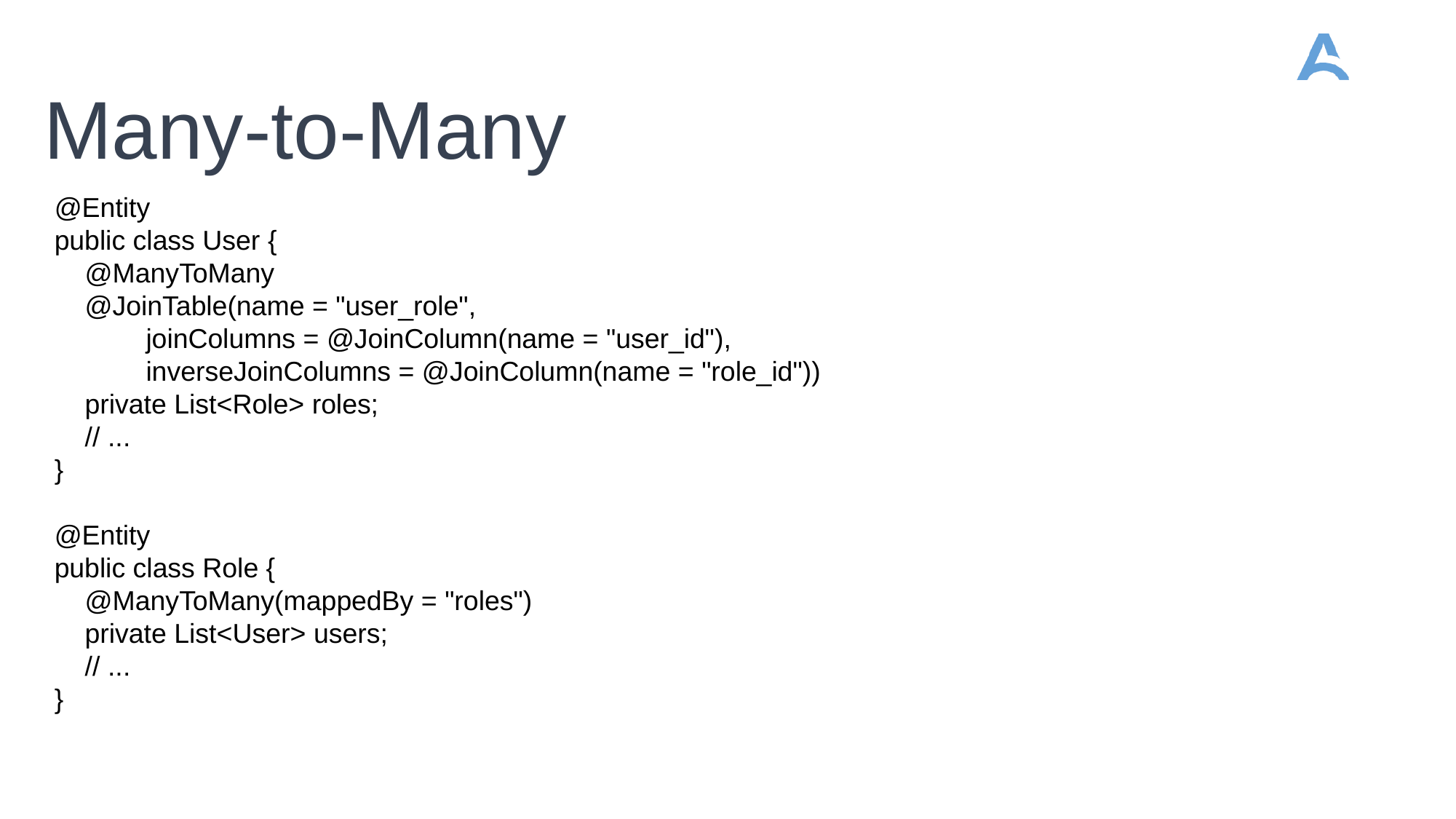

Many-to-Many
@Entity
public class User {
    @ManyToMany
    @JoinTable(name = "user_role",
            joinColumns = @JoinColumn(name = "user_id"),
            inverseJoinColumns = @JoinColumn(name = "role_id"))
    private List<Role> roles;
    // ...
}

@Entity
public class Role {
    @ManyToMany(mappedBy = "roles")
    private List<User> users;
    // ...
}